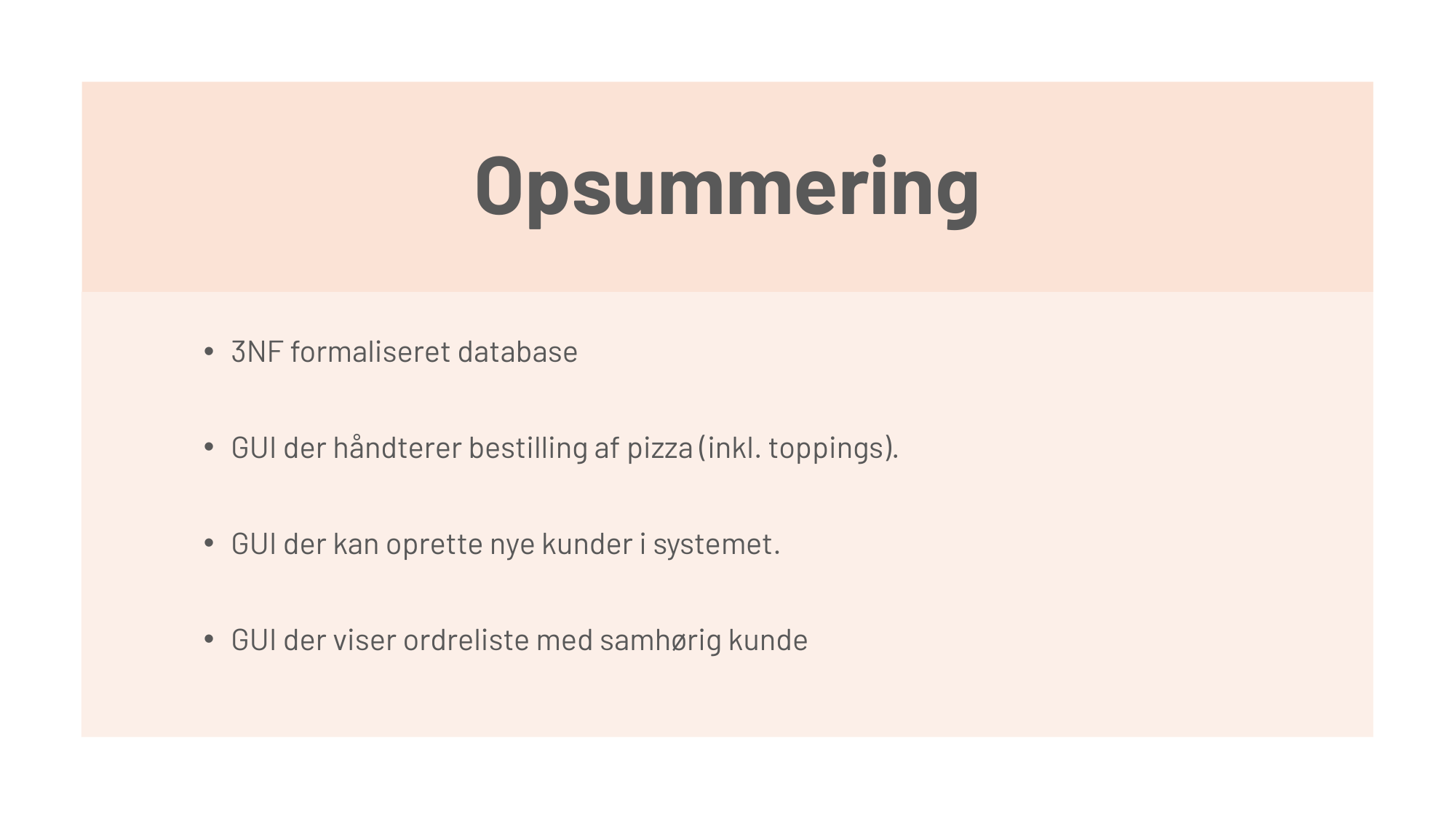

# Opsummering

3NF formaliseret database

GUI der håndterer bestilling af pizza (inkl. toppings).

GUI der kan oprette nye kunder i systemet.

GUI der viser ordreliste med samhørig kunde